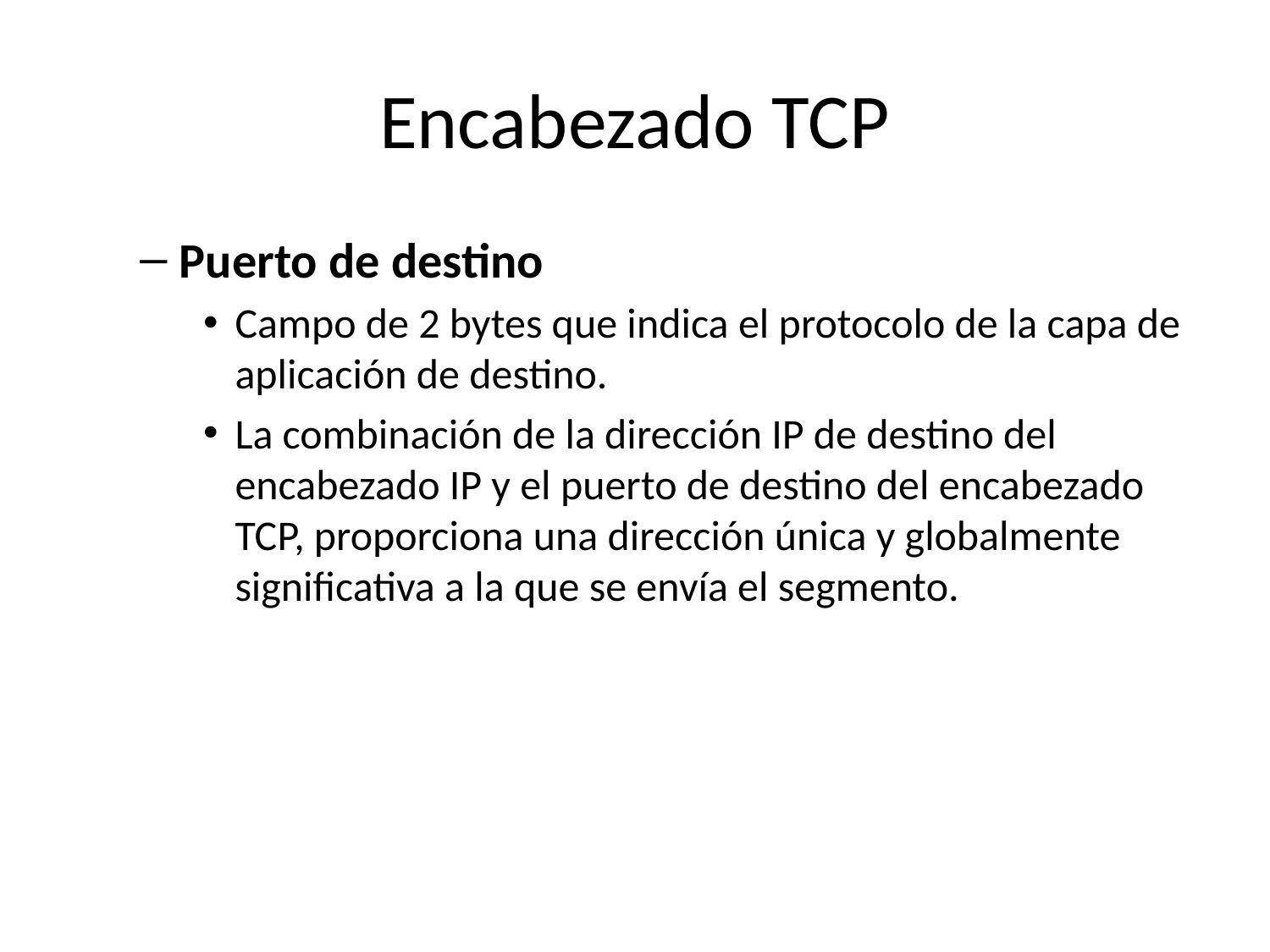

# Encabezado TCP
Puerto de destino
Campo de 2 bytes que indica el protocolo de la capa de aplicación de destino.
La combinación de la dirección IP de destino del encabezado IP y el puerto de destino del encabezado TCP, proporciona una dirección única y globalmente significativa a la que se envía el segmento.